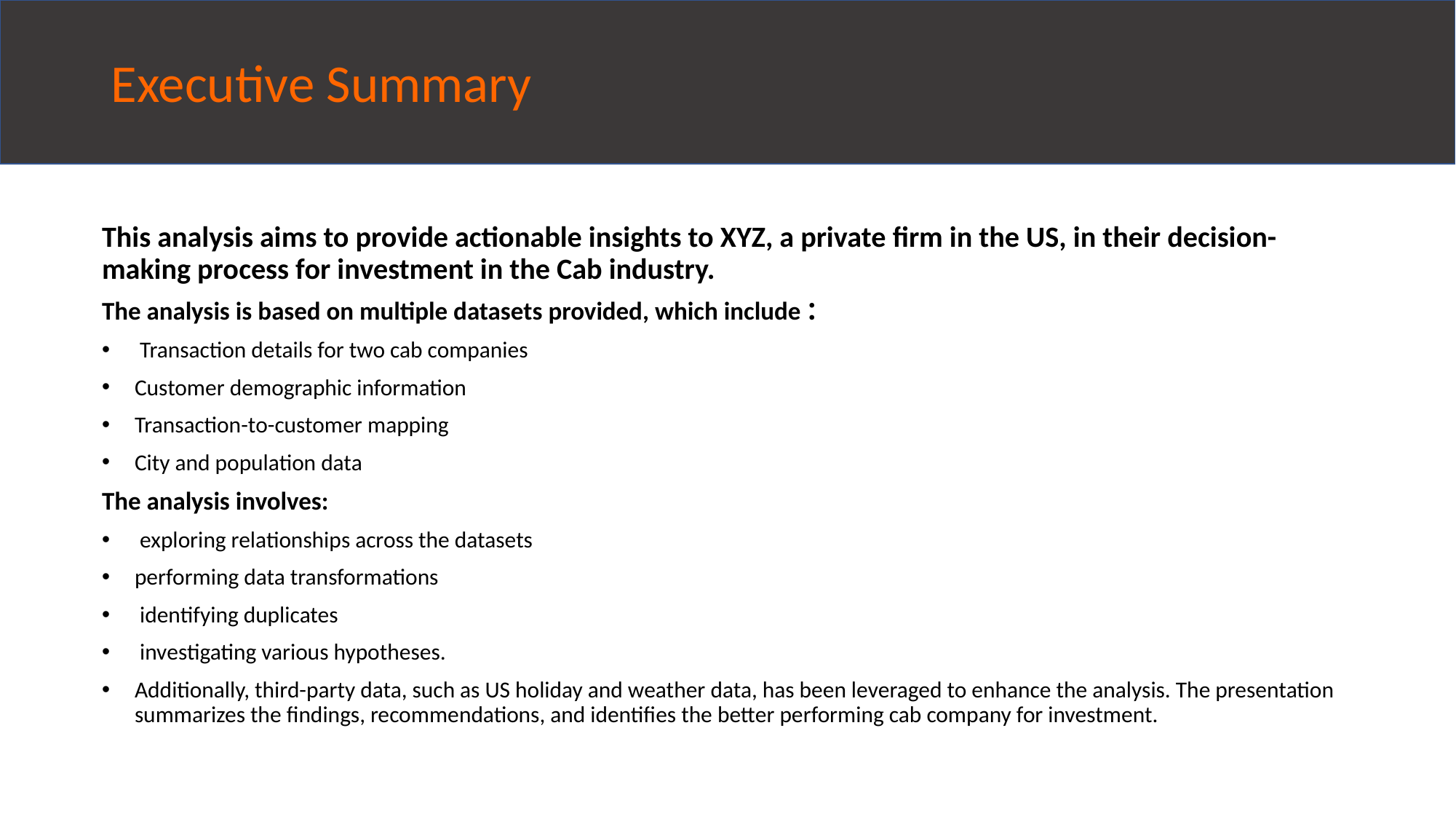

# Executive Summary
This analysis aims to provide actionable insights to XYZ, a private firm in the US, in their decision-making process for investment in the Cab industry.
The analysis is based on multiple datasets provided, which include：
 Transaction details for two cab companies
Customer demographic information
Transaction-to-customer mapping
City and population data
The analysis involves:
 exploring relationships across the datasets
performing data transformations
 identifying duplicates
 investigating various hypotheses.
Additionally, third-party data, such as US holiday and weather data, has been leveraged to enhance the analysis. The presentation summarizes the findings, recommendations, and identifies the better performing cab company for investment.